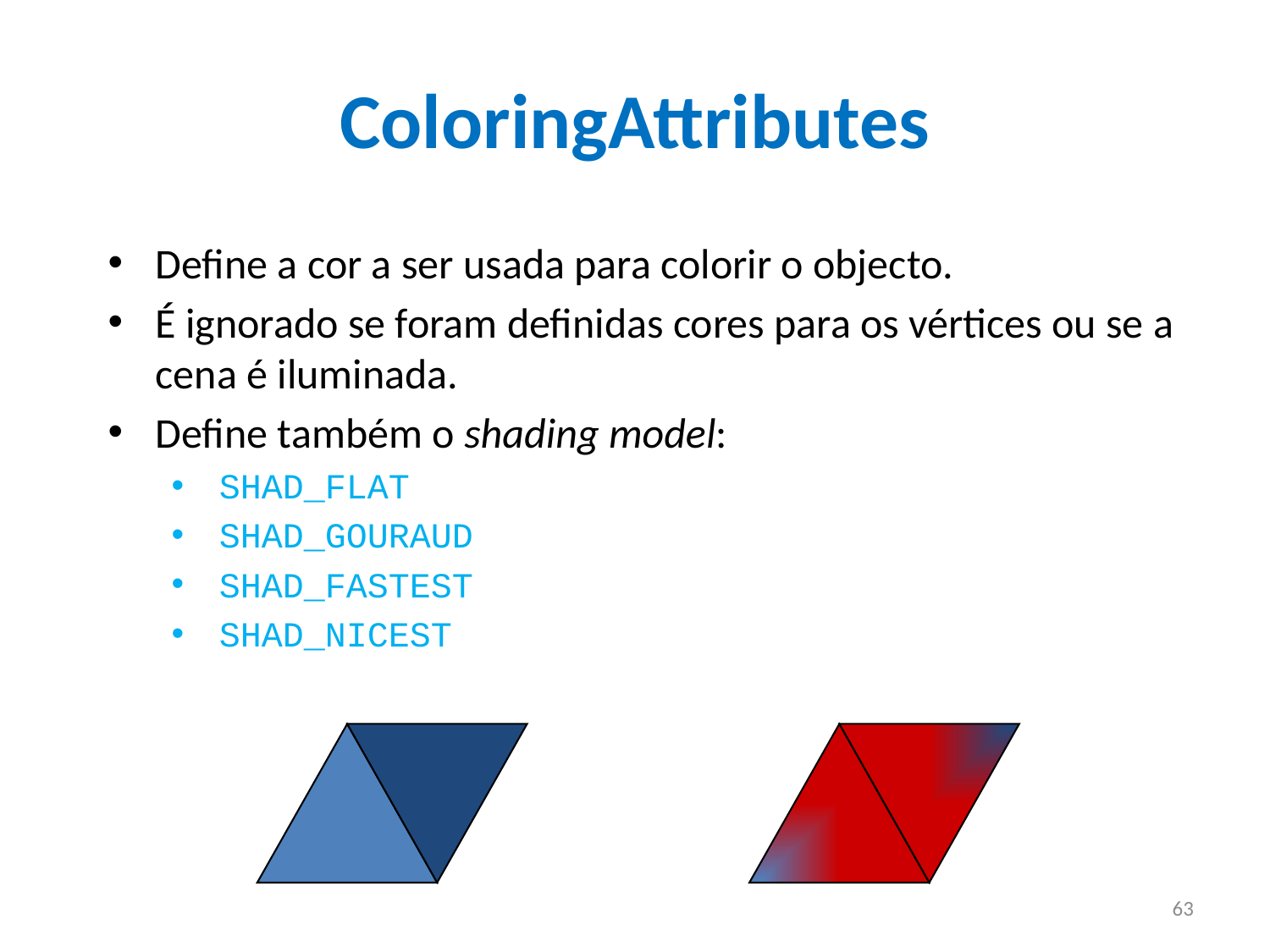

# ColoringAttributes
Define a cor a ser usada para colorir o objecto.
É ignorado se foram definidas cores para os vértices ou se a cena é iluminada.
Define também o shading model:
SHAD_FLAT
SHAD_GOURAUD
SHAD_FASTEST
SHAD_NICEST

63